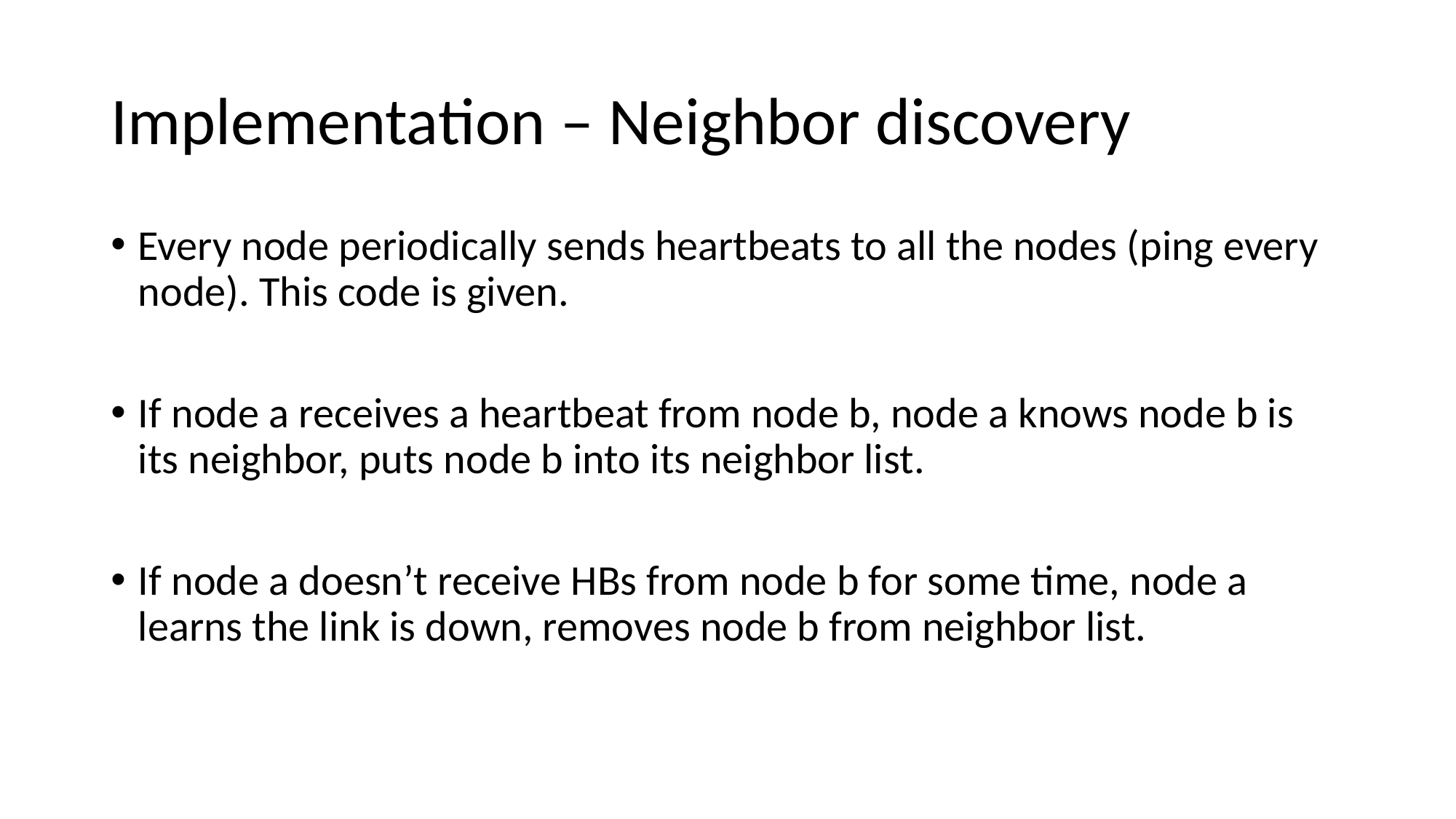

# Implementation – Neighbor discovery
Every node periodically sends heartbeats to all the nodes (ping every node). This code is given.

If node a receives a heartbeat from node b, node a knows node b is its neighbor, puts node b into its neighbor list.

If node a doesn’t receive HBs from node b for some time, node a learns the link is down, removes node b from neighbor list.